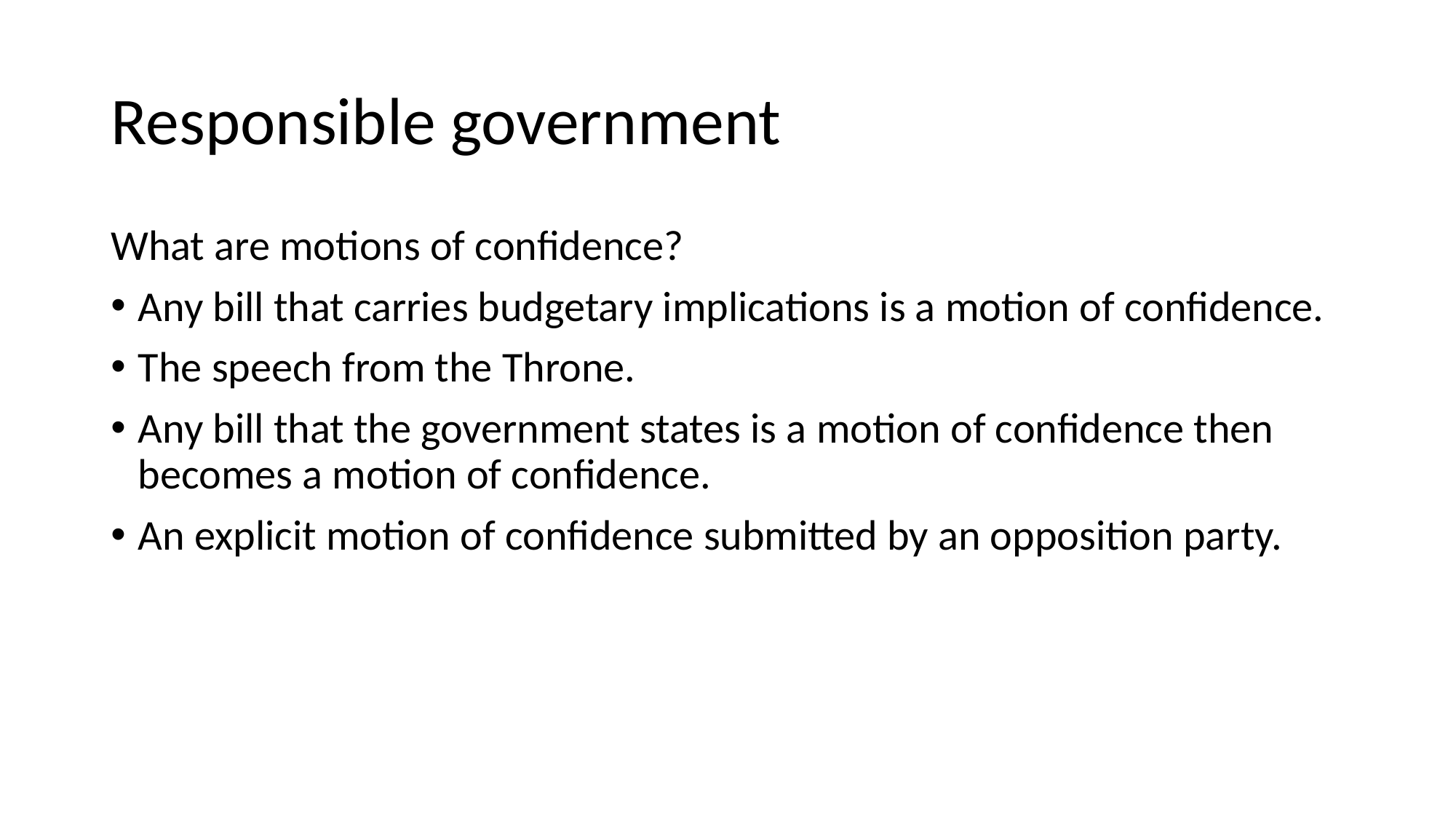

# Responsible government
What are motions of confidence?
Any bill that carries budgetary implications is a motion of confidence.
The speech from the Throne.
Any bill that the government states is a motion of confidence then becomes a motion of confidence.
An explicit motion of confidence submitted by an opposition party.